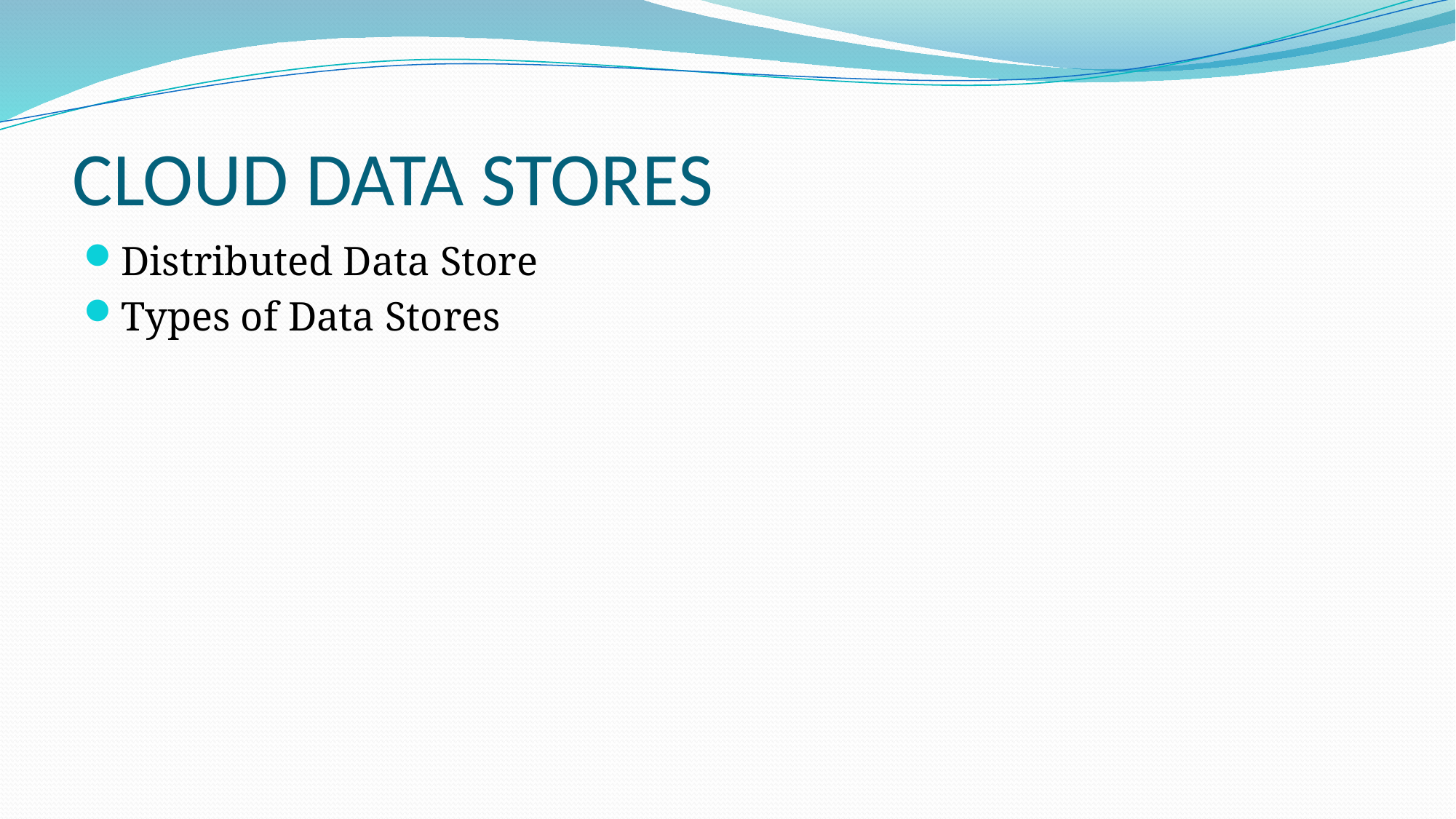

# CLOUD DATA STORES
Distributed Data Store
Types of Data Stores